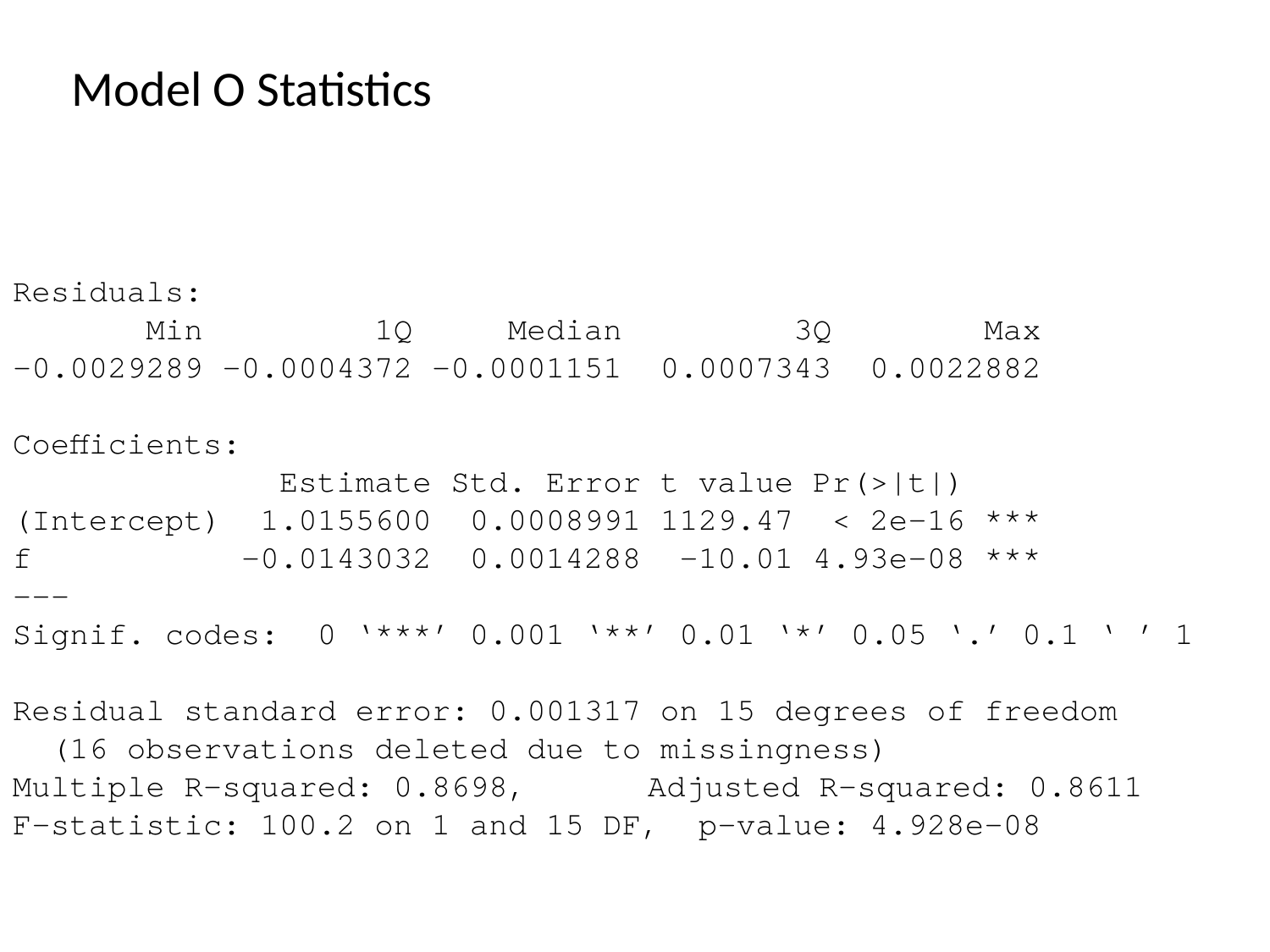

Model O Statistics
Residuals:
       Min         1Q     Median         3Q        Max
-0.0029289 -0.0004372 -0.0001151  0.0007343  0.0022882

Coefficients:
              Estimate Std. Error t value Pr(>|t|)
(Intercept)  1.0155600  0.0008991 1129.47  < 2e-16 ***
f           -0.0143032  0.0014288  -10.01 4.93e-08 ***
---
Signif. codes:  0 ‘***’ 0.001 ‘**’ 0.01 ‘*’ 0.05 ‘.’ 0.1 ‘ ’ 1

Residual standard error: 0.001317 on 15 degrees of freedom
  (16 observations deleted due to missingness)
Multiple R-squared: 0.8698,	Adjusted R-squared: 0.8611
F-statistic: 100.2 on 1 and 15 DF,  p-value: 4.928e-08